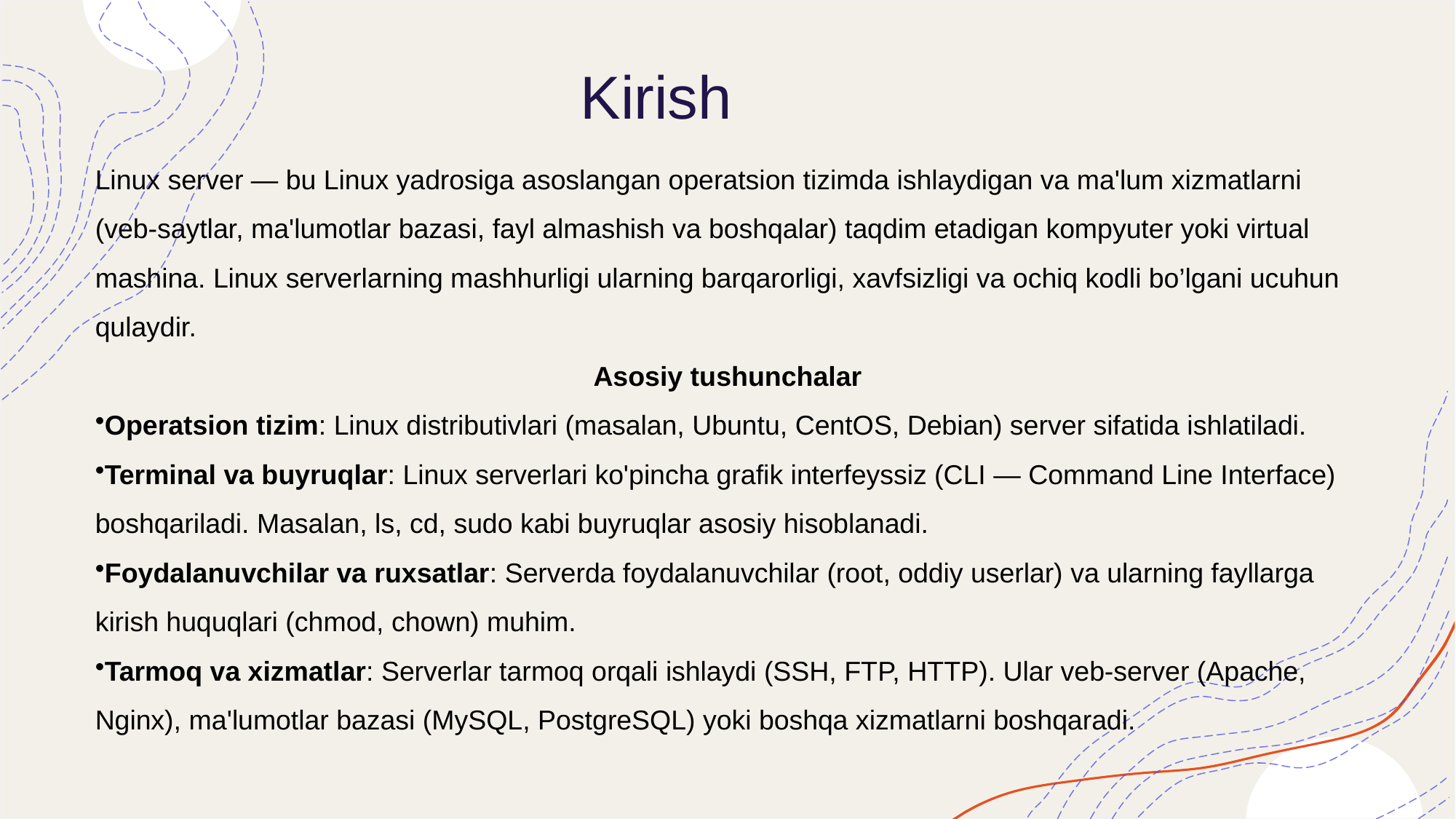

# Kirish
Linux server — bu Linux yadrosiga asoslangan operatsion tizimda ishlaydigan va ma'lum xizmatlarni (veb-saytlar, ma'lumotlar bazasi, fayl almashish va boshqalar) taqdim etadigan kompyuter yoki virtual mashina. Linux serverlarning mashhurligi ularning barqarorligi, xavfsizligi va ochiq kodli bo’lgani ucuhun qulaydir.
Asosiy tushunchalar
Operatsion tizim: Linux distributivlari (masalan, Ubuntu, CentOS, Debian) server sifatida ishlatiladi.
Terminal va buyruqlar: Linux serverlari ko'pincha grafik interfeyssiz (CLI — Command Line Interface) boshqariladi. Masalan, ls, cd, sudo kabi buyruqlar asosiy hisoblanadi.
Foydalanuvchilar va ruxsatlar: Serverda foydalanuvchilar (root, oddiy userlar) va ularning fayllarga kirish huquqlari (chmod, chown) muhim.
Tarmoq va xizmatlar: Serverlar tarmoq orqali ishlaydi (SSH, FTP, HTTP). Ular veb-server (Apache, Nginx), ma'lumotlar bazasi (MySQL, PostgreSQL) yoki boshqa xizmatlarni boshqaradi.